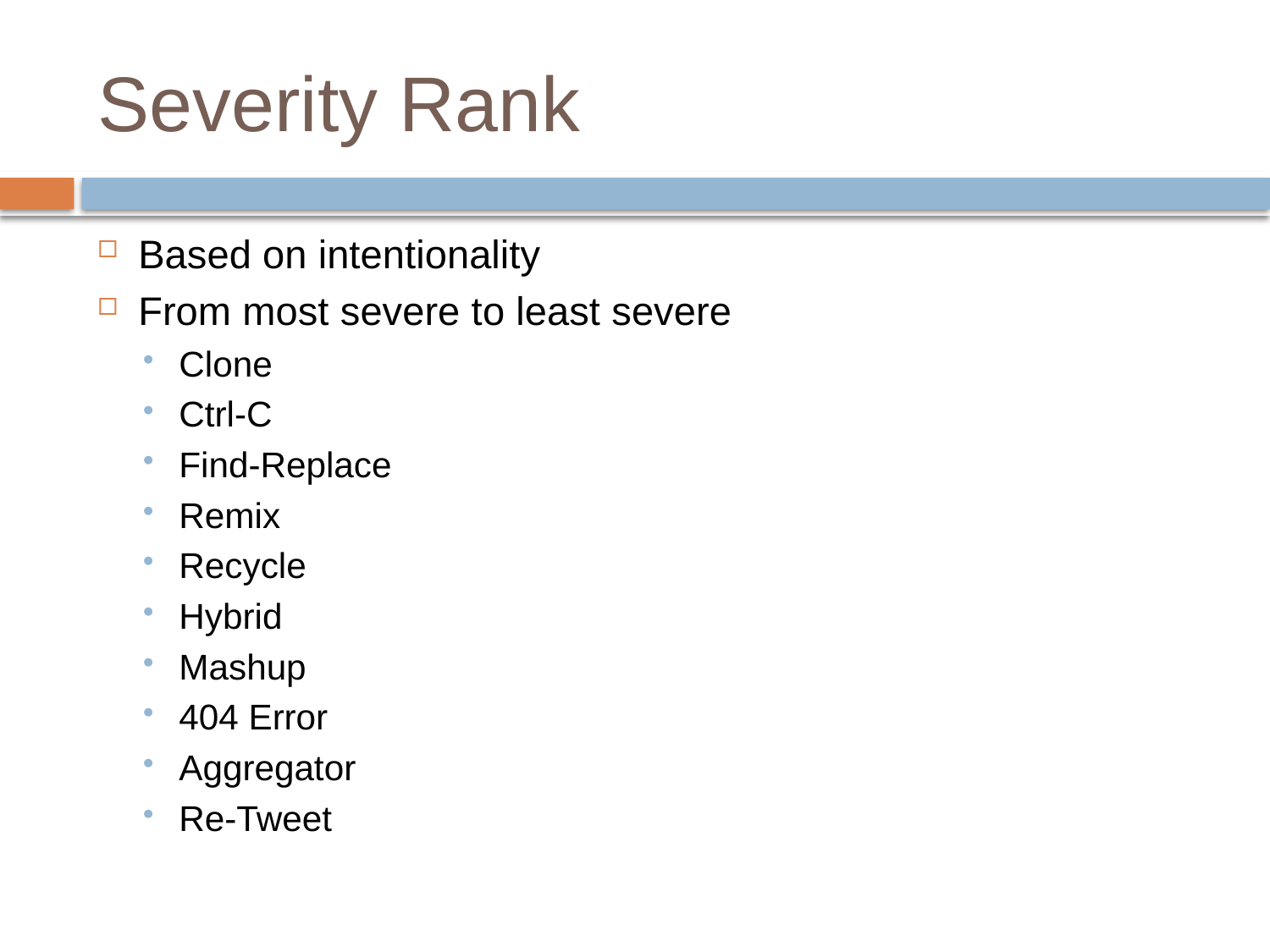

# Severity Rank
Based on intentionality
From most severe to least severe
Clone
Ctrl-C
Find-Replace
Remix
Recycle
Hybrid
Mashup
404 Error
Aggregator
Re-Tweet